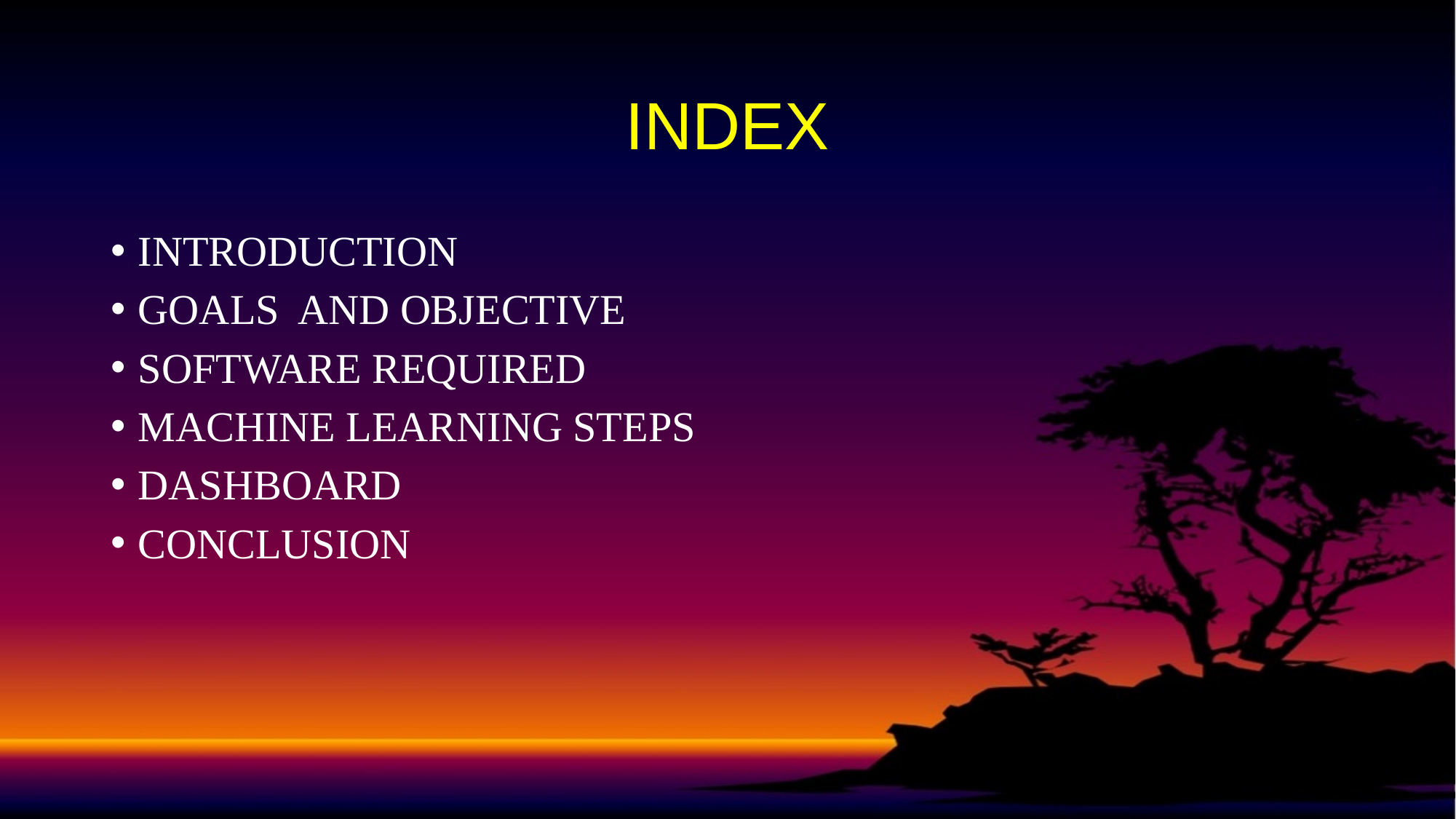

# INDEX
INTRODUCTION
GOALS  AND OBJECTIVE
SOFTWARE REQUIRED
MACHINE LEARNING STEPS
DASHBOARD
CONCLUSION